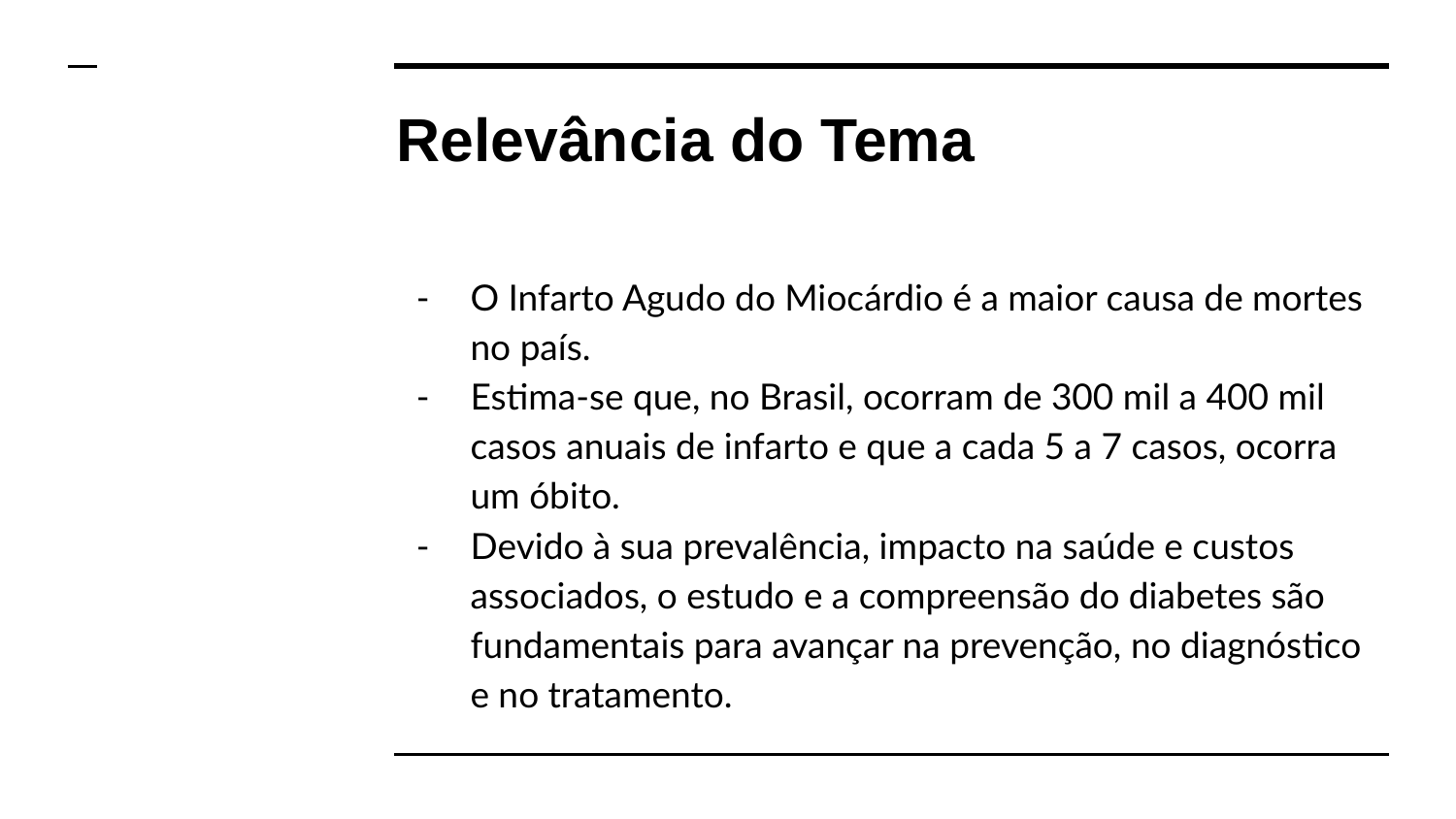

# Relevância do Tema
O Infarto Agudo do Miocárdio é a maior causa de mortes no país.
Estima-se que, no Brasil, ocorram de 300 mil a 400 mil casos anuais de infarto e que a cada 5 a 7 casos, ocorra um óbito.
Devido à sua prevalência, impacto na saúde e custos associados, o estudo e a compreensão do diabetes são fundamentais para avançar na prevenção, no diagnóstico e no tratamento.